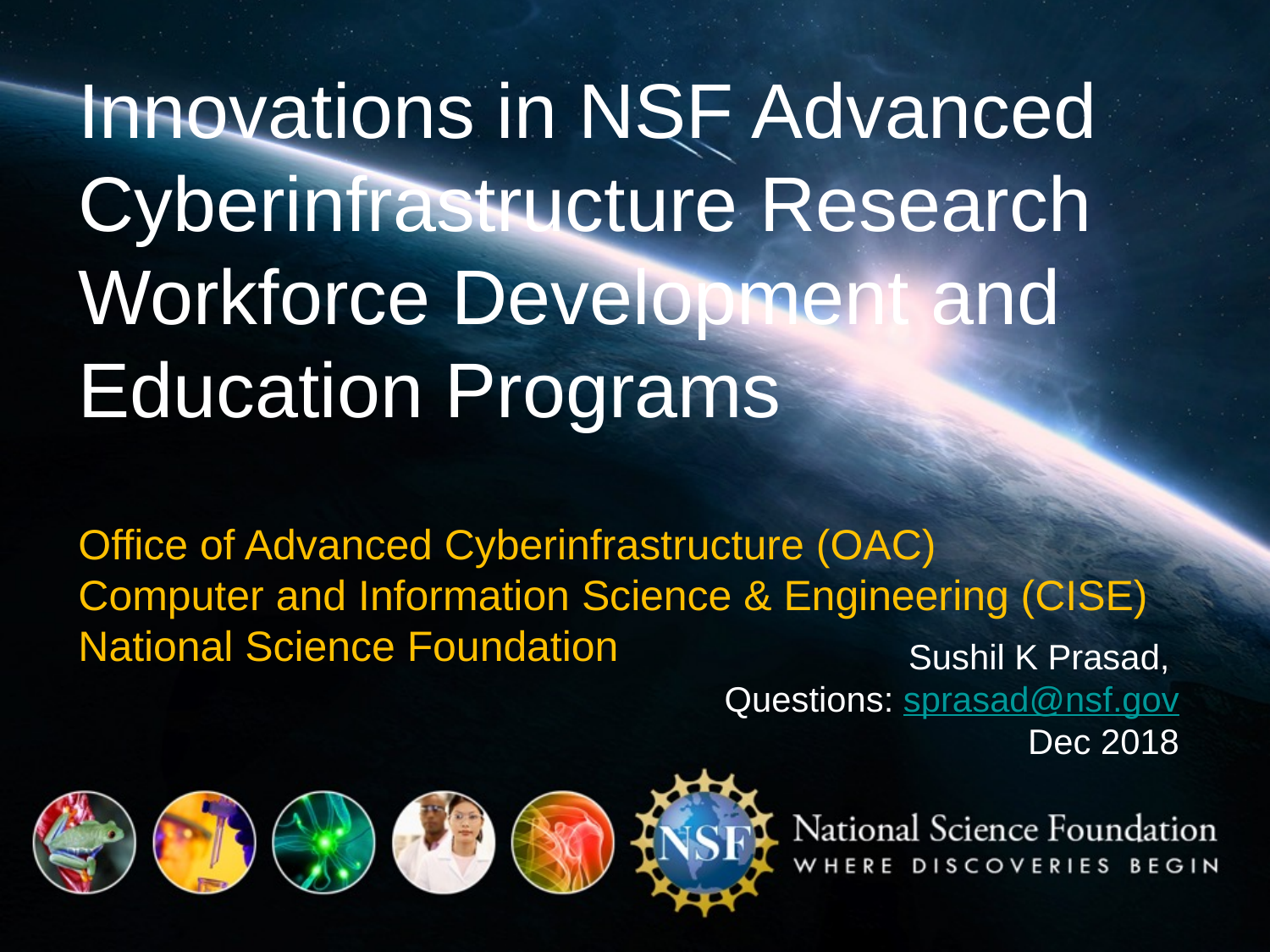

# Innovations in NSF Advanced Cyberinfrastructure Research Workforce Development and Education Programs Office of Advanced Cyberinfrastructure (OAC) Computer and Information Science & Engineering (CISE) National Science Foundation
Sushil K Prasad,
Questions: sprasad@nsf.gov
Dec 2018